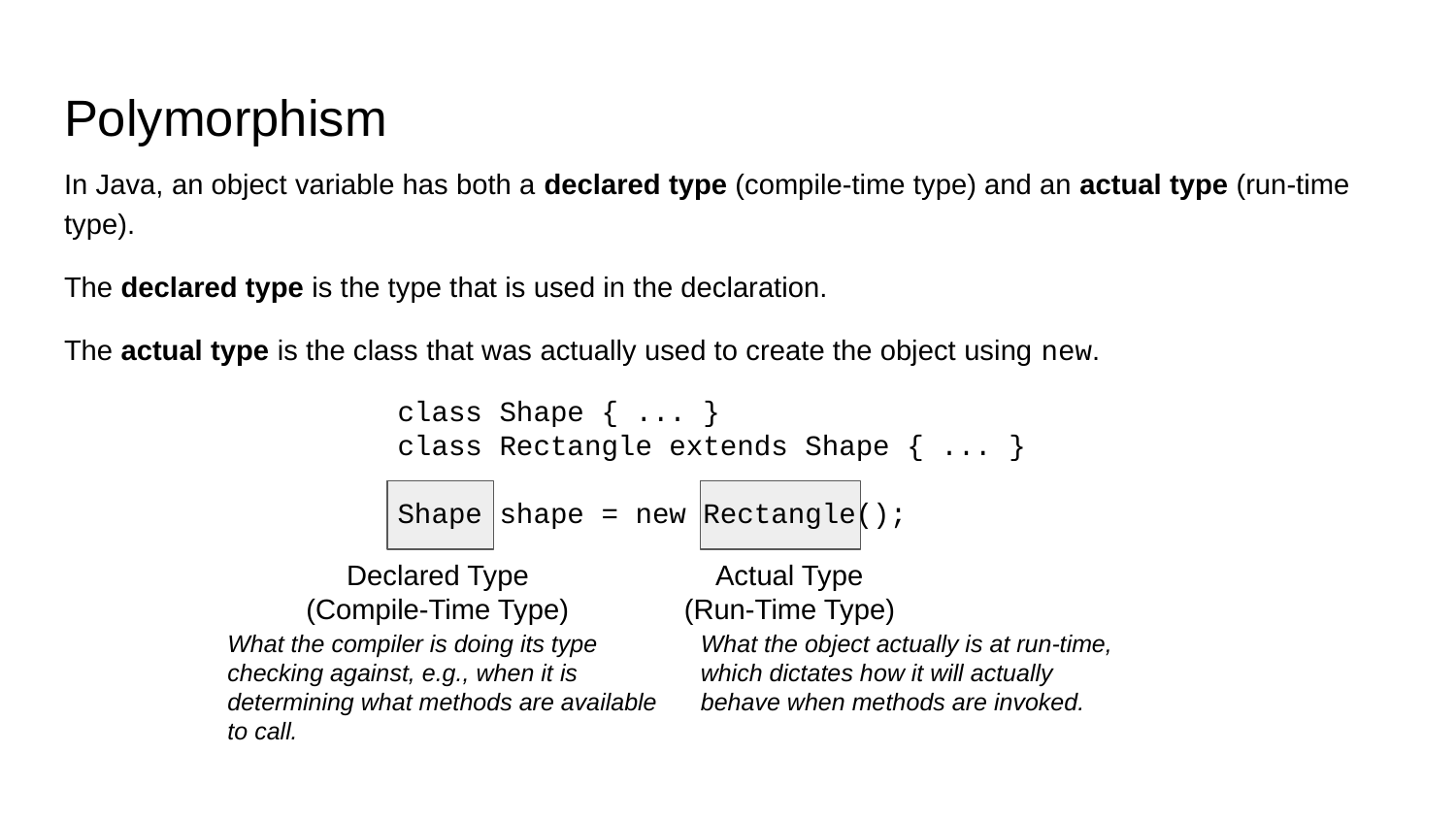

# Polymorphism
In Java, an object variable has both a declared type (compile-time type) and an actual type (run-time type).
The declared type is the type that is used in the declaration.
The actual type is the class that was actually used to create the object using new.
class Shape { ... }
class Rectangle extends Shape { ... }

Shape shape = new Rectangle();

Declared Type
(Compile-Time Type)
Actual Type
(Run-Time Type)
What the compiler is doing its type checking against, e.g., when it is determining what methods are available to call.
What the object actually is at run-time, which dictates how it will actually behave when methods are invoked.